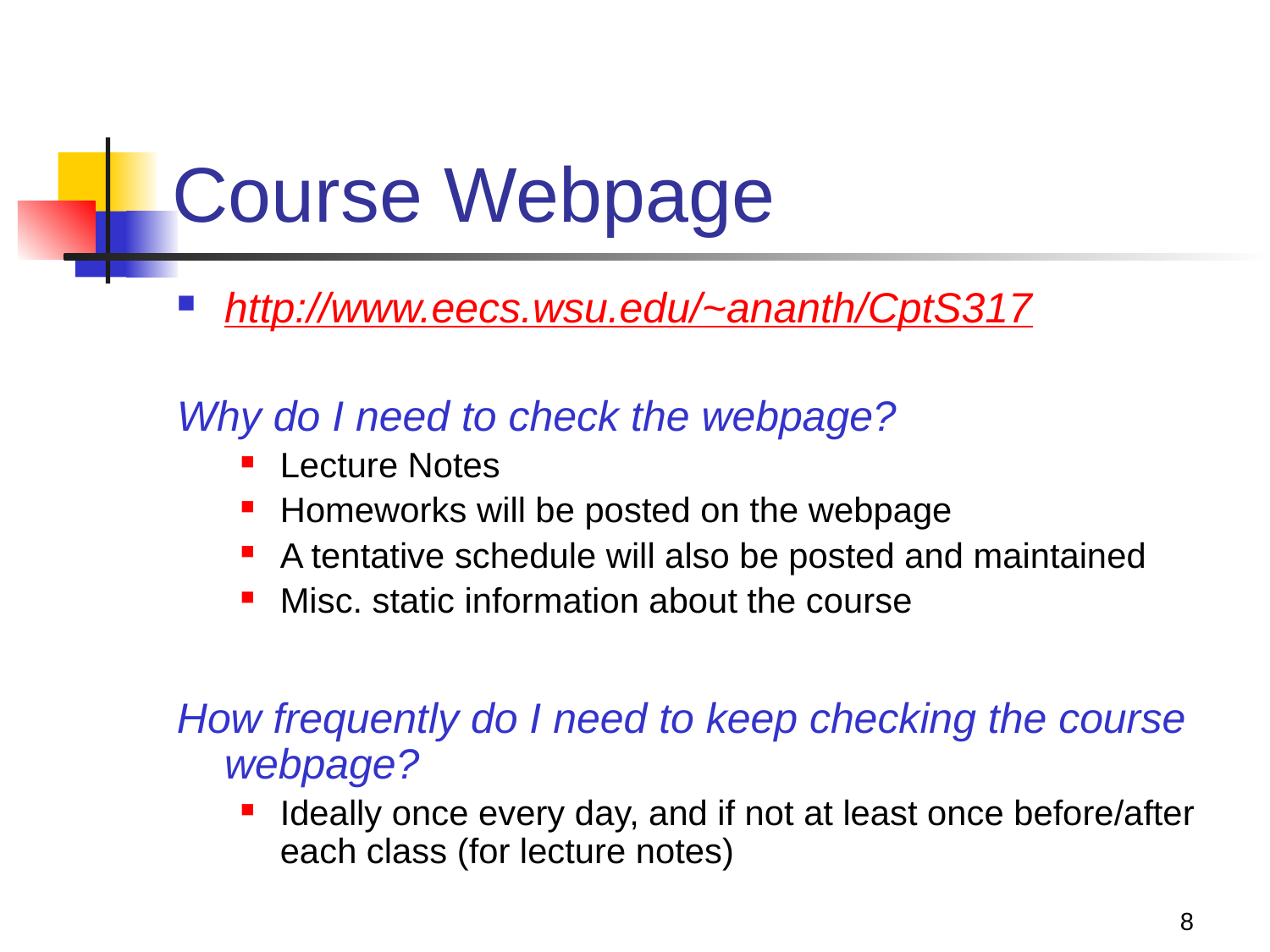

# Course Webpage
http://www.eecs.wsu.edu/~ananth/CptS317

Why do I need to check the webpage?
Lecture Notes
Homeworks will be posted on the webpage
A tentative schedule will also be posted and maintained
Misc. static information about the course

How frequently do I need to keep checking the course webpage?
Ideally once every day, and if not at least once before/after each class (for lecture notes)

8